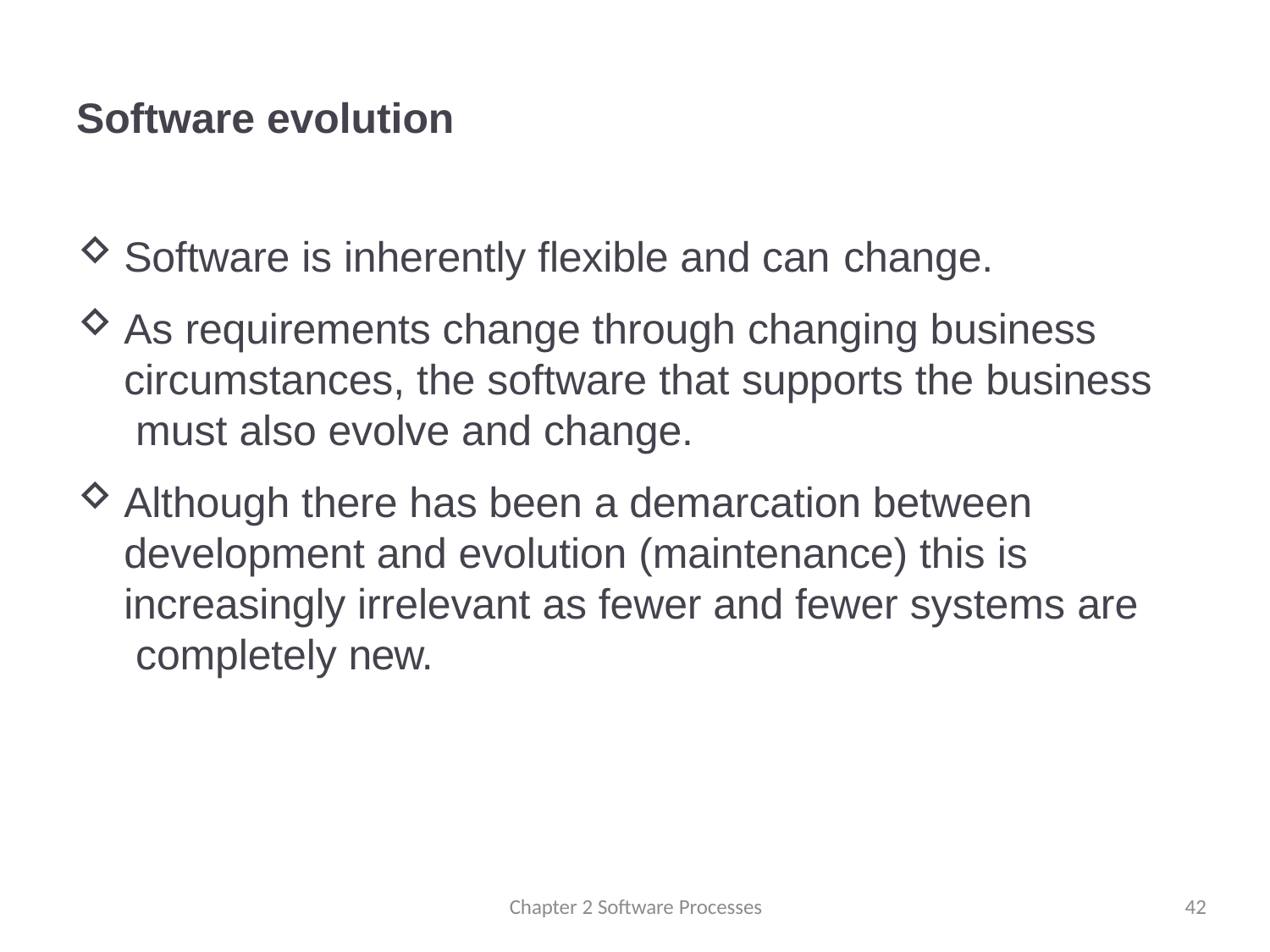

Software evolution

Software is inherently flexible and can change.
As requirements change through changing business  circumstances, the software that supports the business  must also evolve and change.
Although there has been a demarcation between  development and evolution (maintenance) this is  increasingly irrelevant as fewer and fewer systems are  completely new.
Chapter 2 Software Processes
42